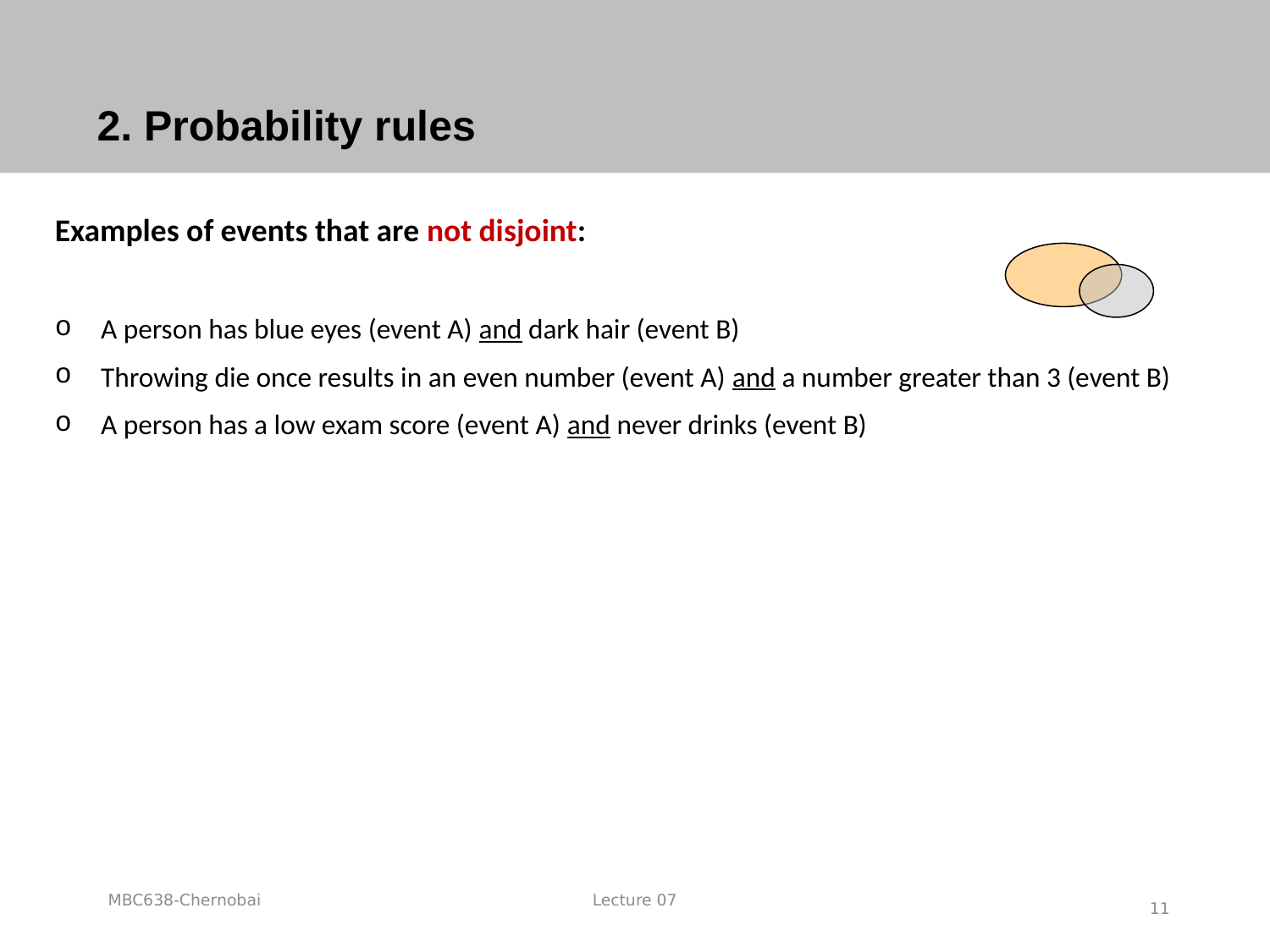

# 2. Probability rules
Examples of events that are not disjoint:

 A person has blue eyes (event A) and dark hair (event B)
 Throwing die once results in an even number (event A) and a number greater than 3 (event B)
 A person has a low exam score (event A) and never drinks (event B)

MBC638-Chernobai
Lecture 07
11